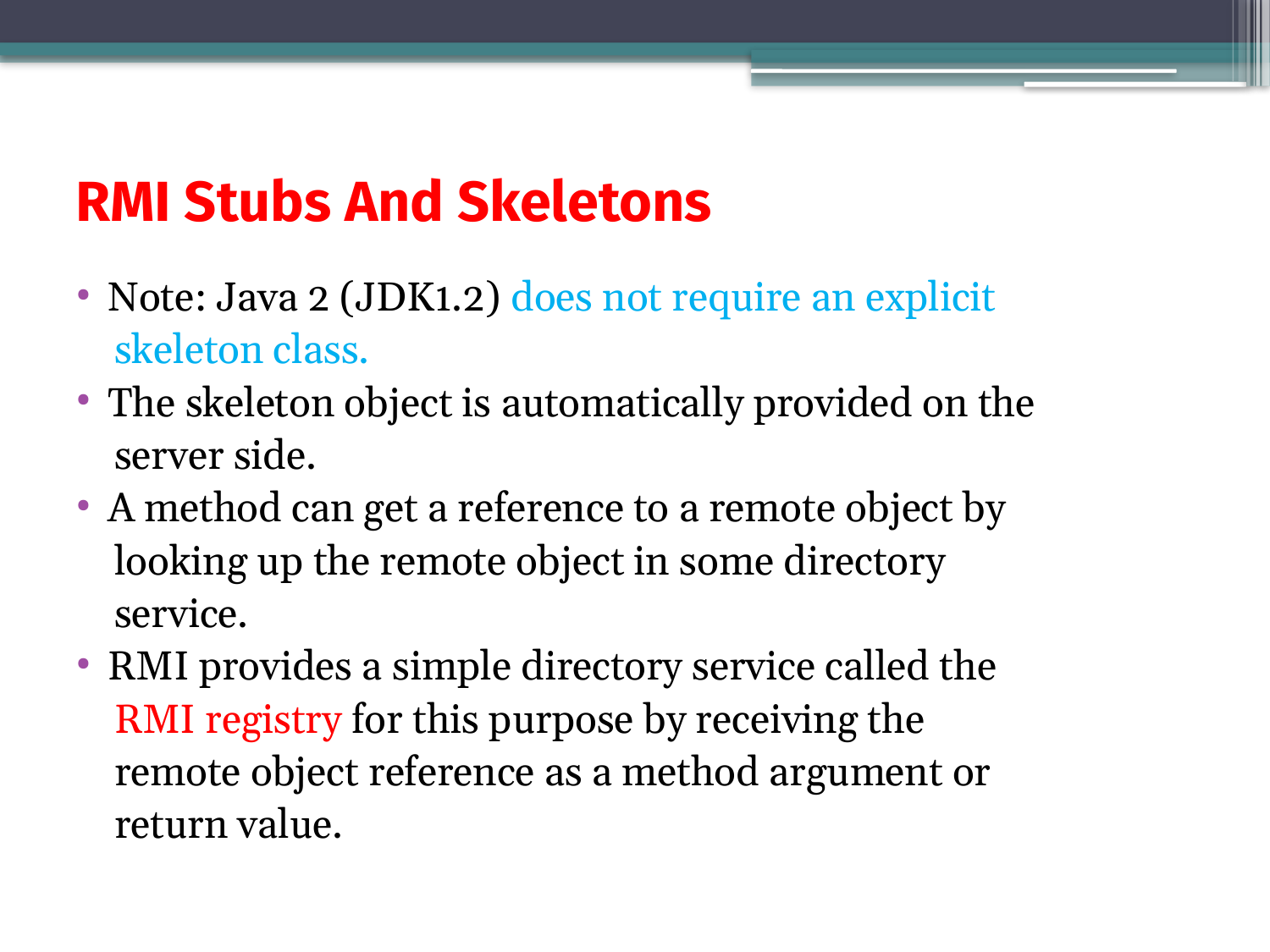

# RMI Stubs And Skeletons
  Note: Java 2 (JDK1.2) does not require an explicit
    skeleton class.
  The skeleton object is automatically provided on the
    server side.
  A method can get a reference to a remote object by
    looking up the remote object in some directory
    service.
  RMI provides a simple directory service called the
    RMI registry for this purpose by receiving the
    remote object reference as a method argument or
    return value.